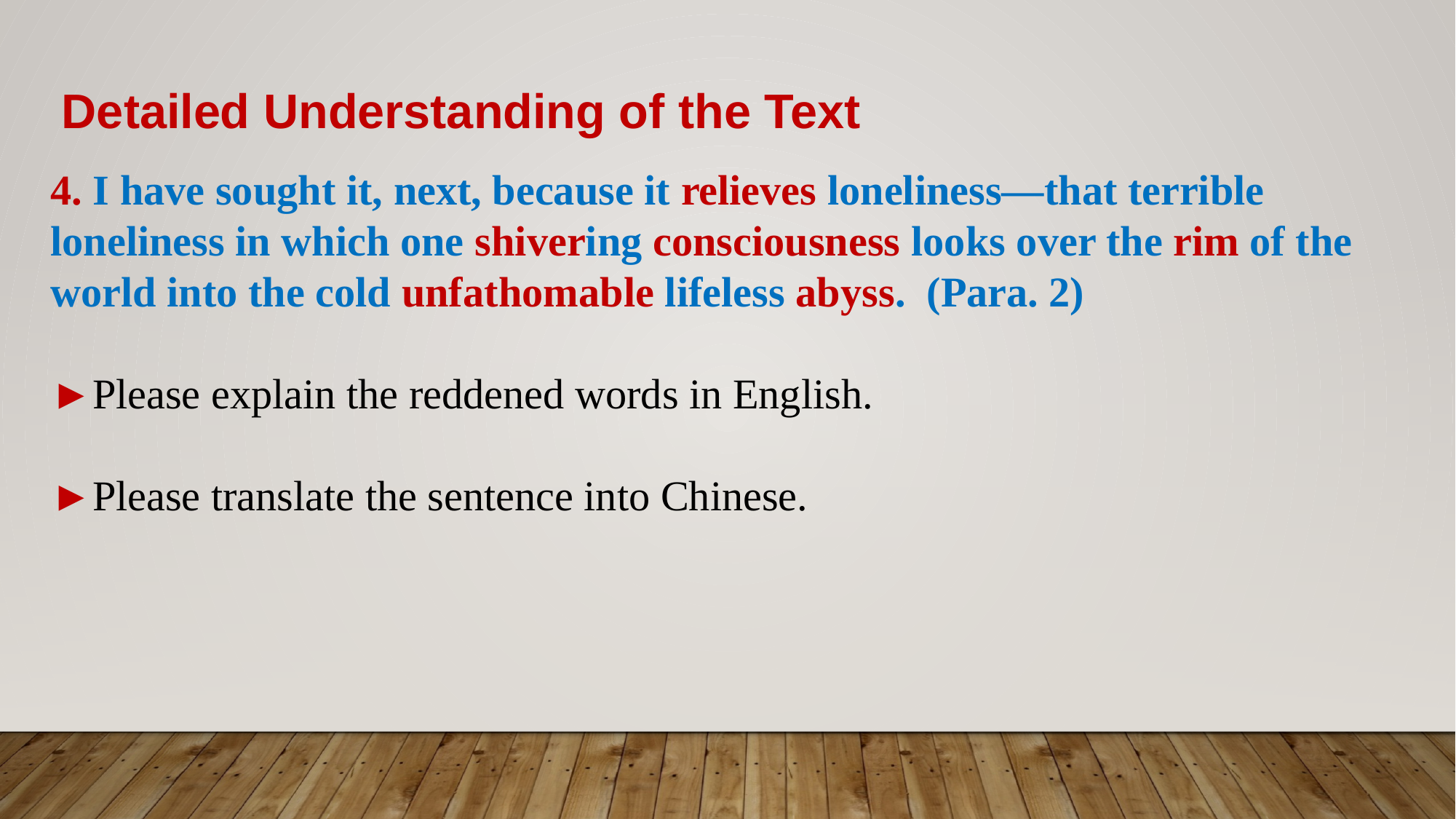

Detailed Understanding of the Text
4. I have sought it, next, because it relieves loneliness—that terrible loneliness in which one shivering consciousness looks over the rim of the world into the cold unfathomable lifeless abyss.  (Para. 2)

►Please explain the reddened words in English.

►Please translate the sentence into Chinese.